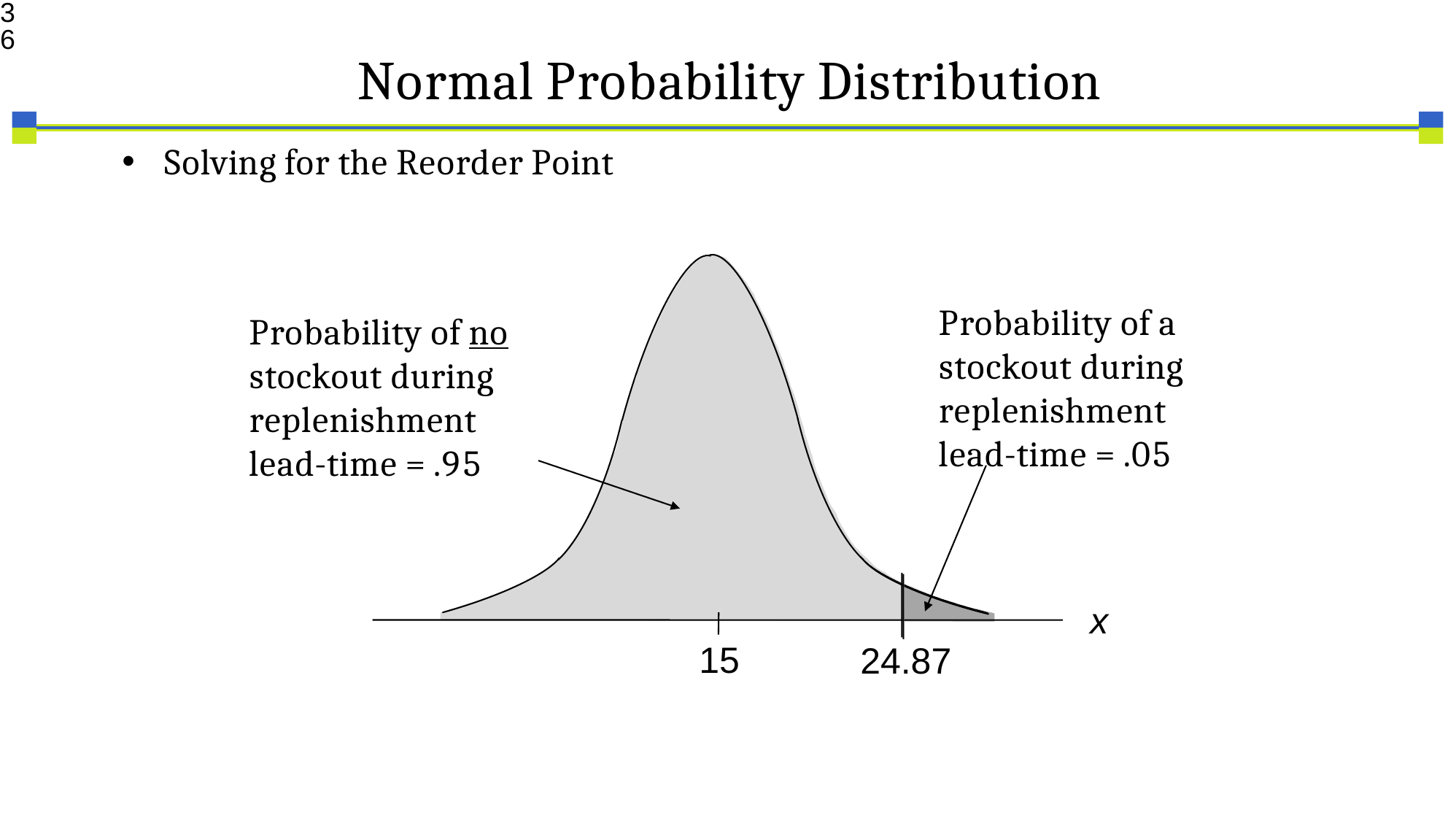

36
# Normal Probability Distribution
Solving for the Reorder Point

Probability of a
stockout during
replenishment
lead-time = .05
Probability of no
stockout during
replenishment
lead-time = .95

x

15
24.87